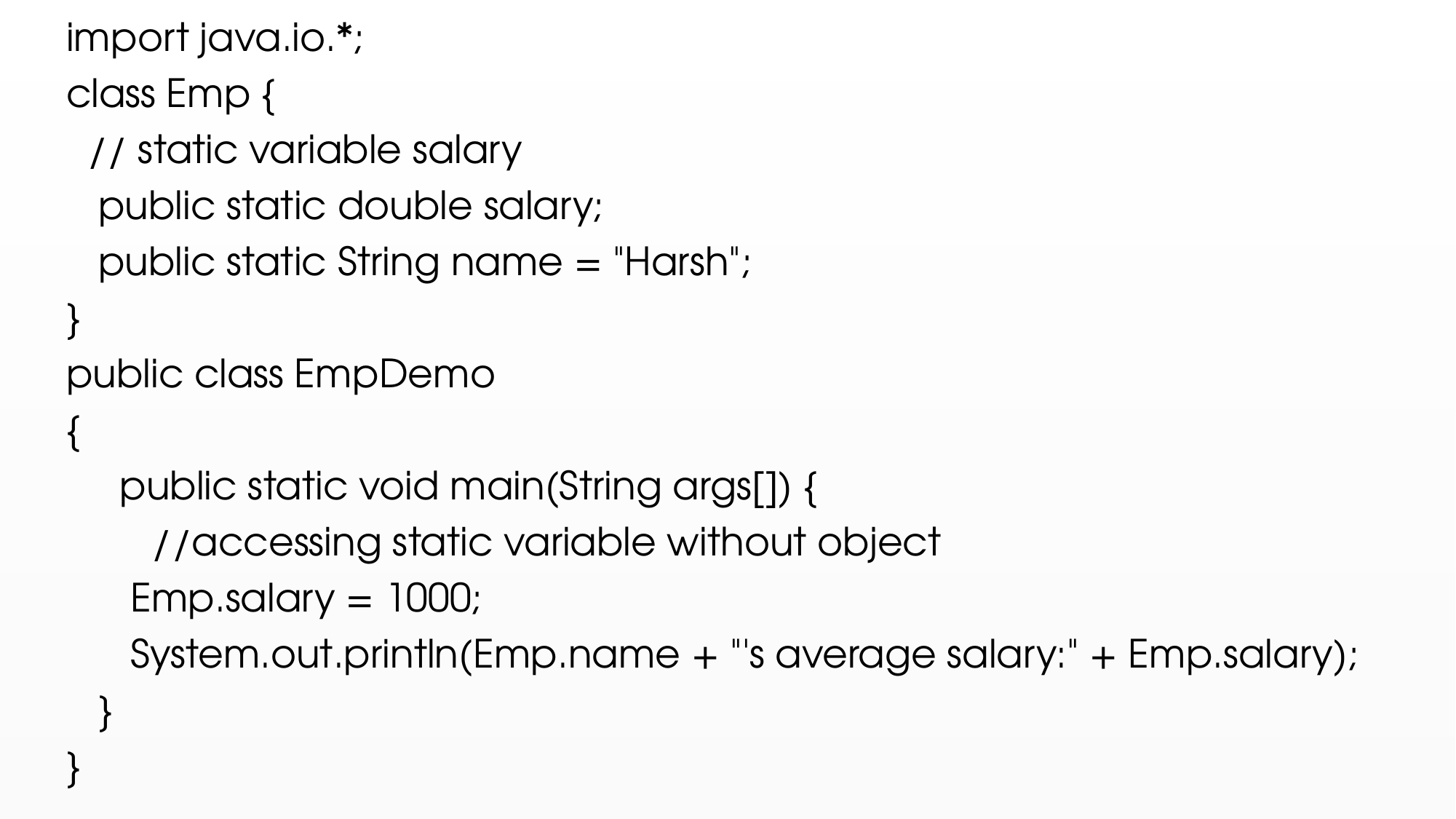

import java.io.*;
    class Emp {
      // static variable salary
       public static double salary;
       public static String name = "Harsh";
    }
    public class EmpDemo
    {
         public static void main(String args[]) {
            //accessing static variable without object
          Emp.salary = 1000;
          System.out.println(Emp.name + "'s average salary:" + Emp.salary);
       }
    }